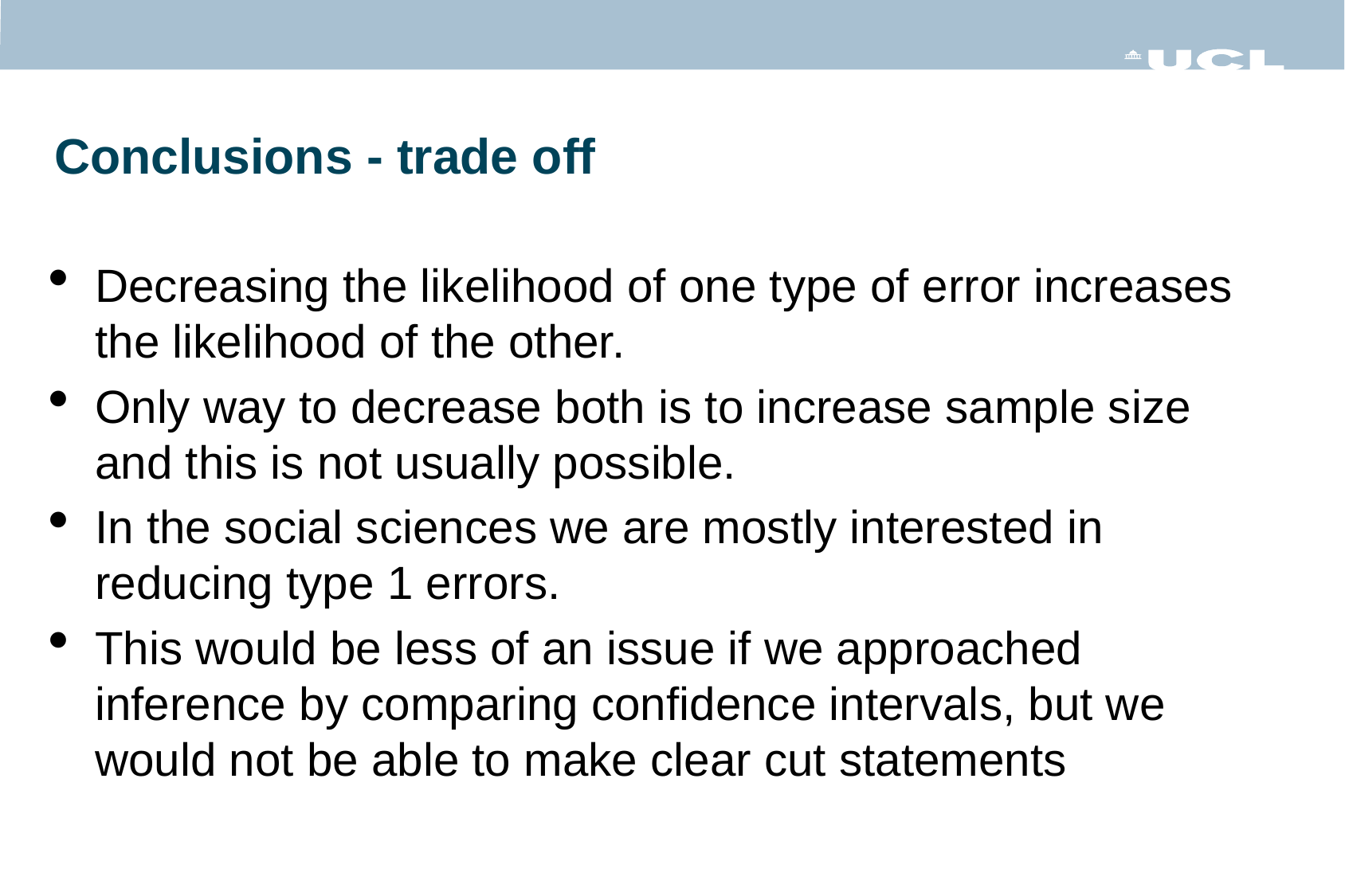

Conclusions - trade off
Decreasing the likelihood of one type of error increases the likelihood of the other.
Only way to decrease both is to increase sample size and this is not usually possible.
In the social sciences we are mostly interested in reducing type 1 errors.
This would be less of an issue if we approached inference by comparing confidence intervals, but we would not be able to make clear cut statements